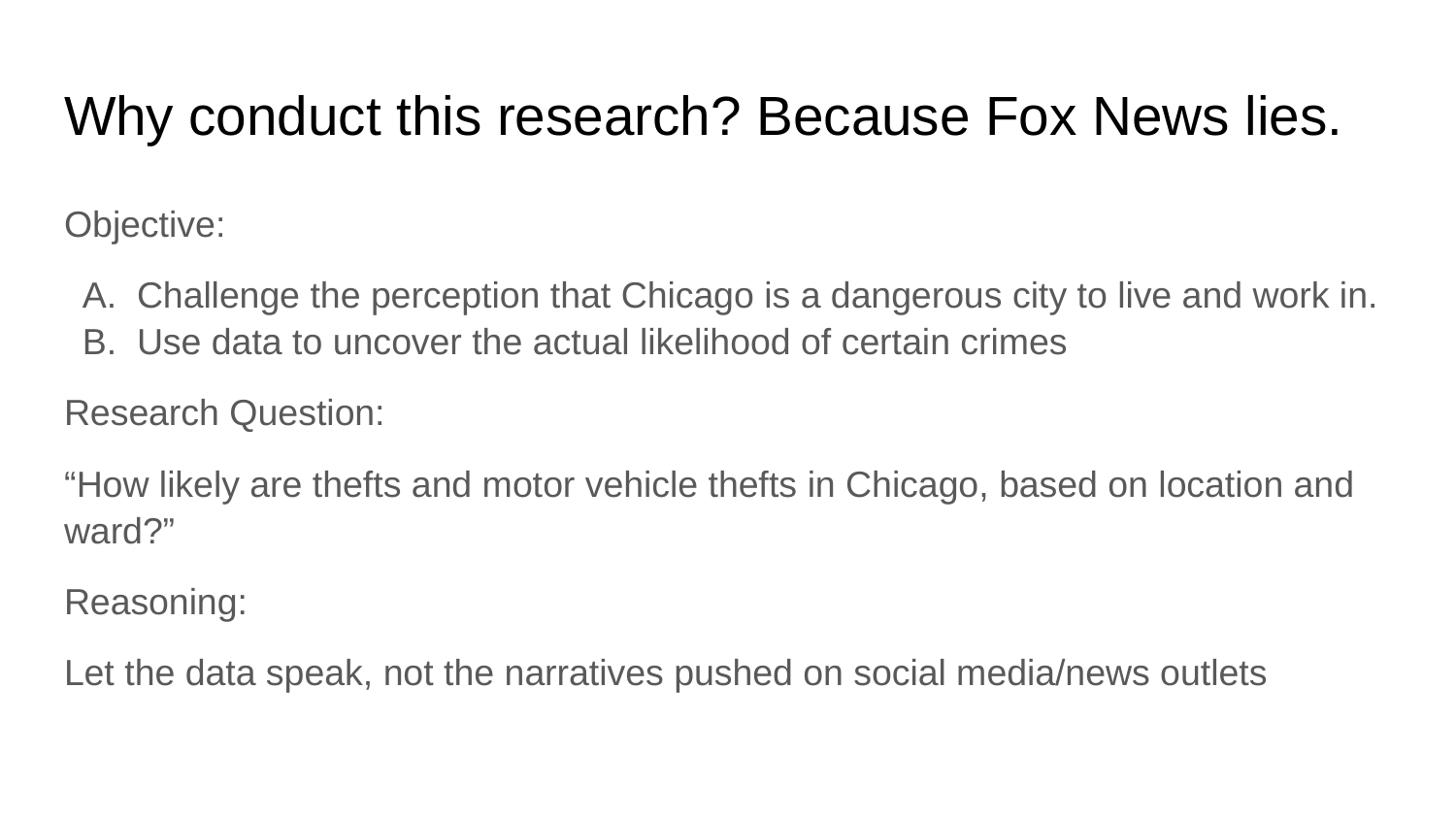

# Why conduct this research? Because Fox News lies.
Objective:
Challenge the perception that Chicago is a dangerous city to live and work in.
Use data to uncover the actual likelihood of certain crimes
Research Question:
“How likely are thefts and motor vehicle thefts in Chicago, based on location and ward?”
Reasoning:
Let the data speak, not the narratives pushed on social media/news outlets